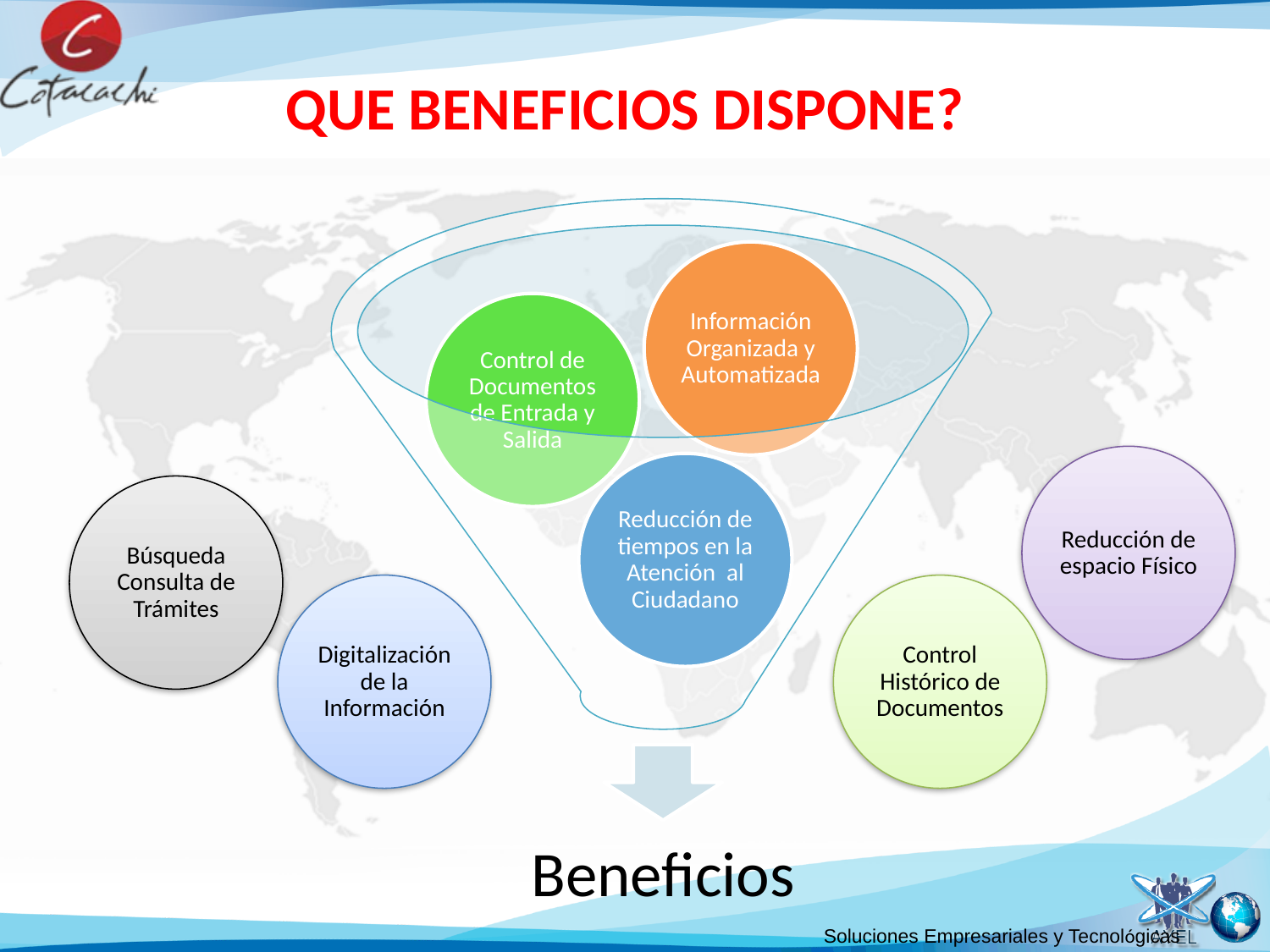

QUE BENEFICIOS DISPONE?
Beneficios
Reducción de tiempos en la Atención  al Ciudadano
Control de Documentos de Entrada y Salida
Información Organizada y Automatizada

Reducción de espacio Físico

Búsqueda Consulta de Trámites

Digitalización de la Información

Control Histórico de Documentos